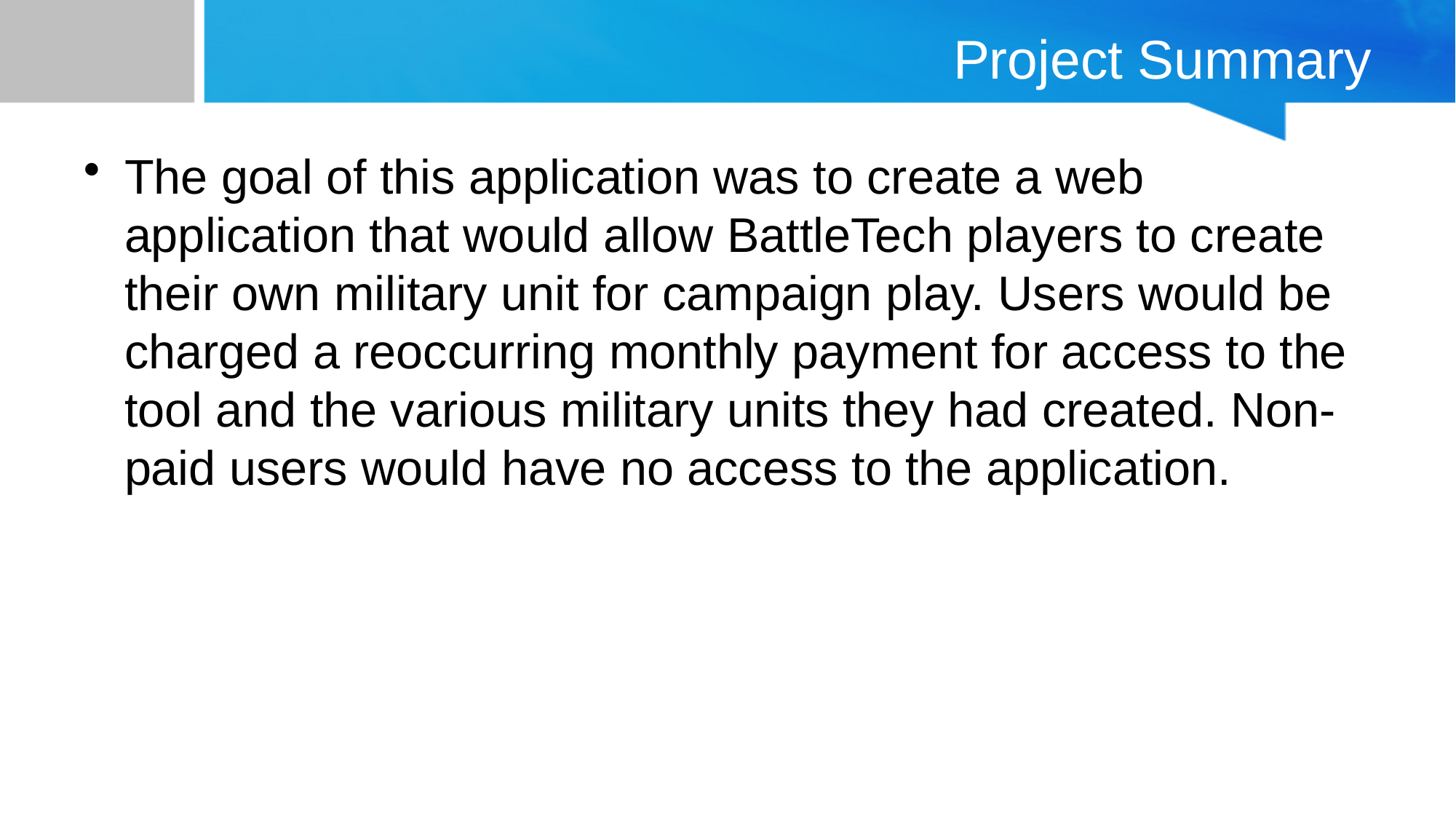

# Project Summary
The goal of this application was to create a web application that would allow BattleTech players to create their own military unit for campaign play. Users would be charged a reoccurring monthly payment for access to the tool and the various military units they had created. Non-paid users would have no access to the application.